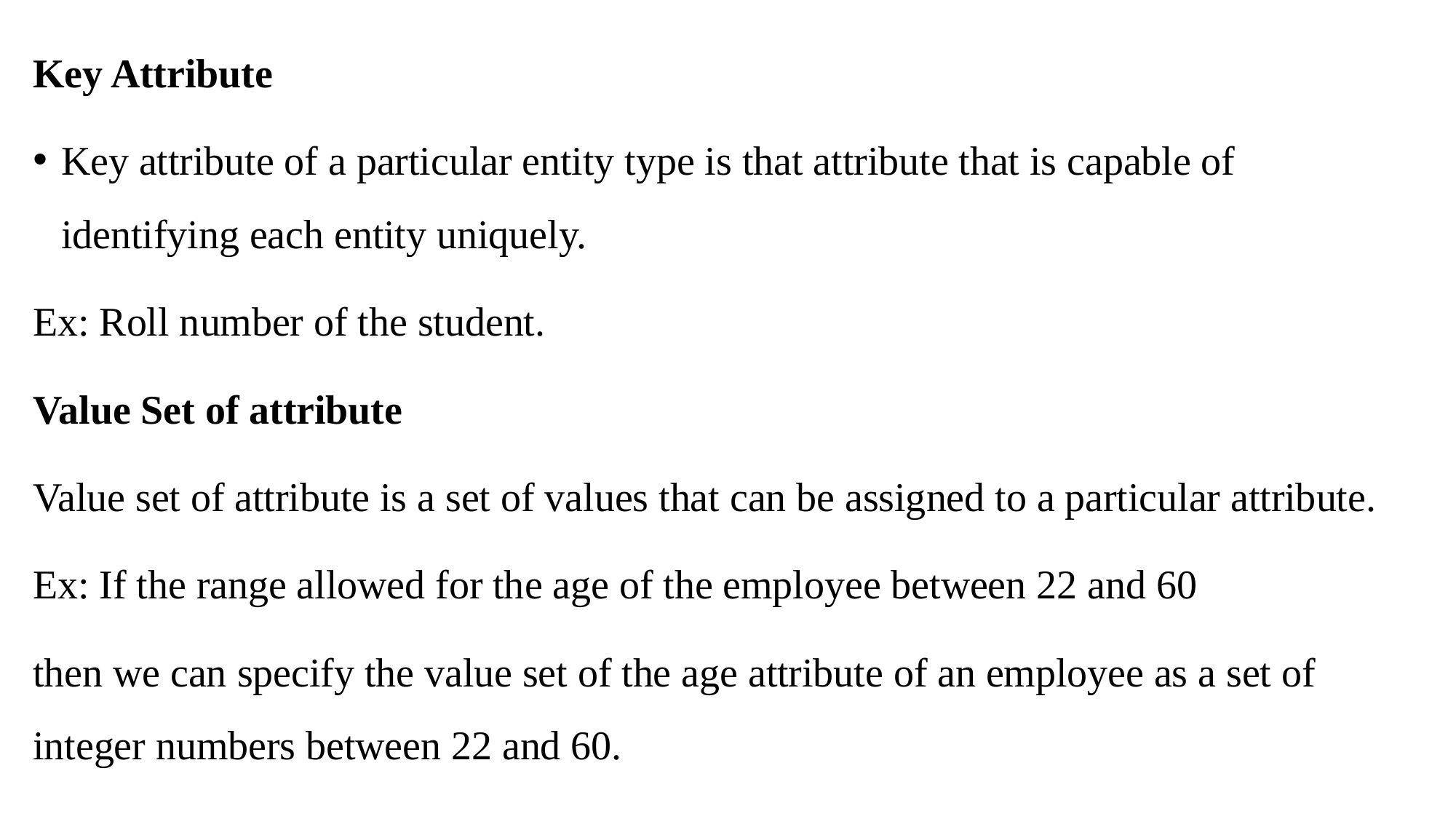

Key Attribute
Key attribute of a particular entity type is that attribute that is capable of identifying each entity uniquely.
Ex: Roll number of the student.
Value Set of attribute
Value set of attribute is a set of values that can be assigned to a particular attribute.
Ex: If the range allowed for the age of the employee between 22 and 60
then we can specify the value set of the age attribute of an employee as a set of integer numbers between 22 and 60.